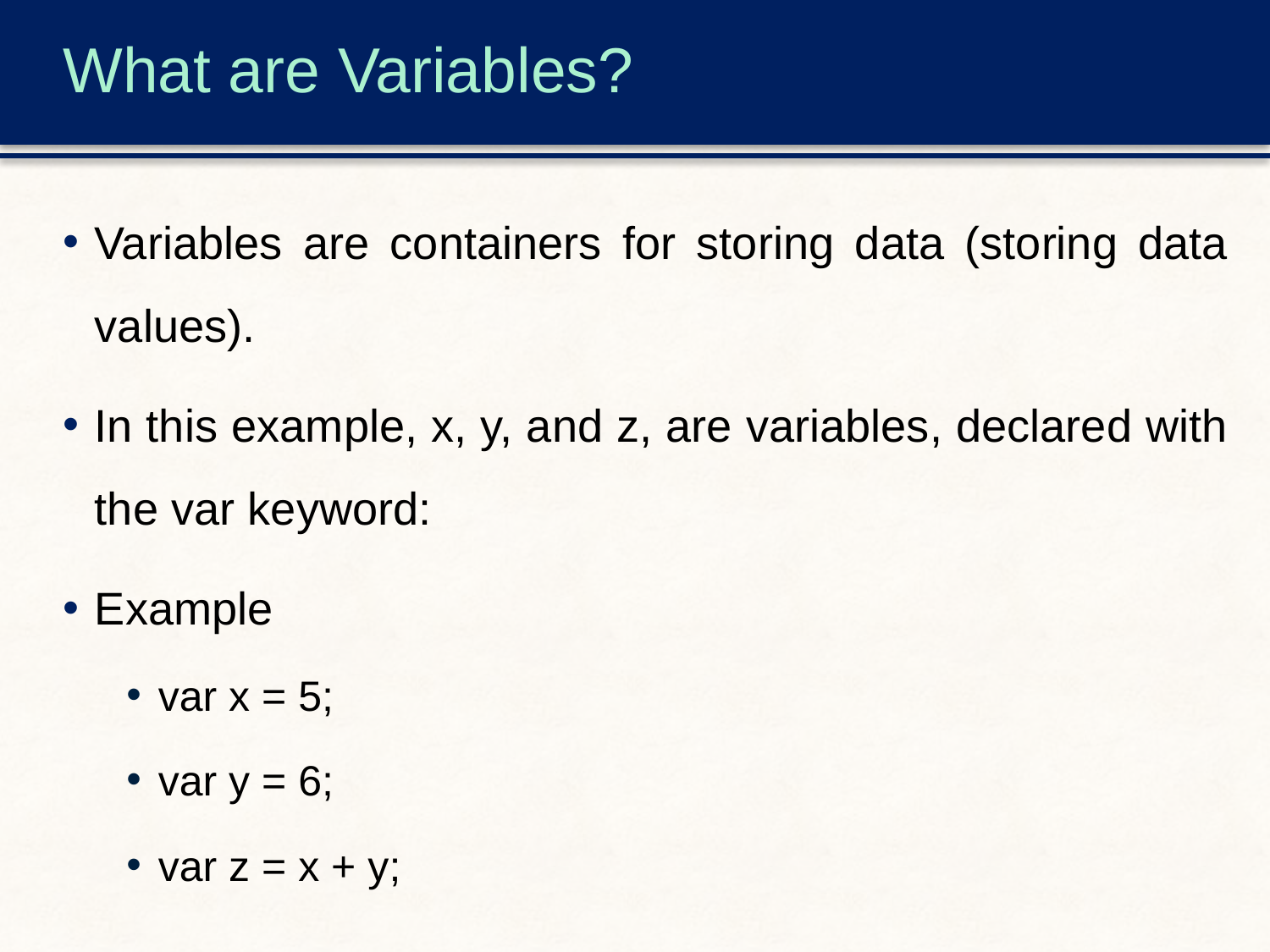

# What are Variables?
Variables are containers for storing data (storing data values).
In this example, x, y, and z, are variables, declared with the var keyword:
Example
var x = 5;
var y = 6;
var z = x + y;